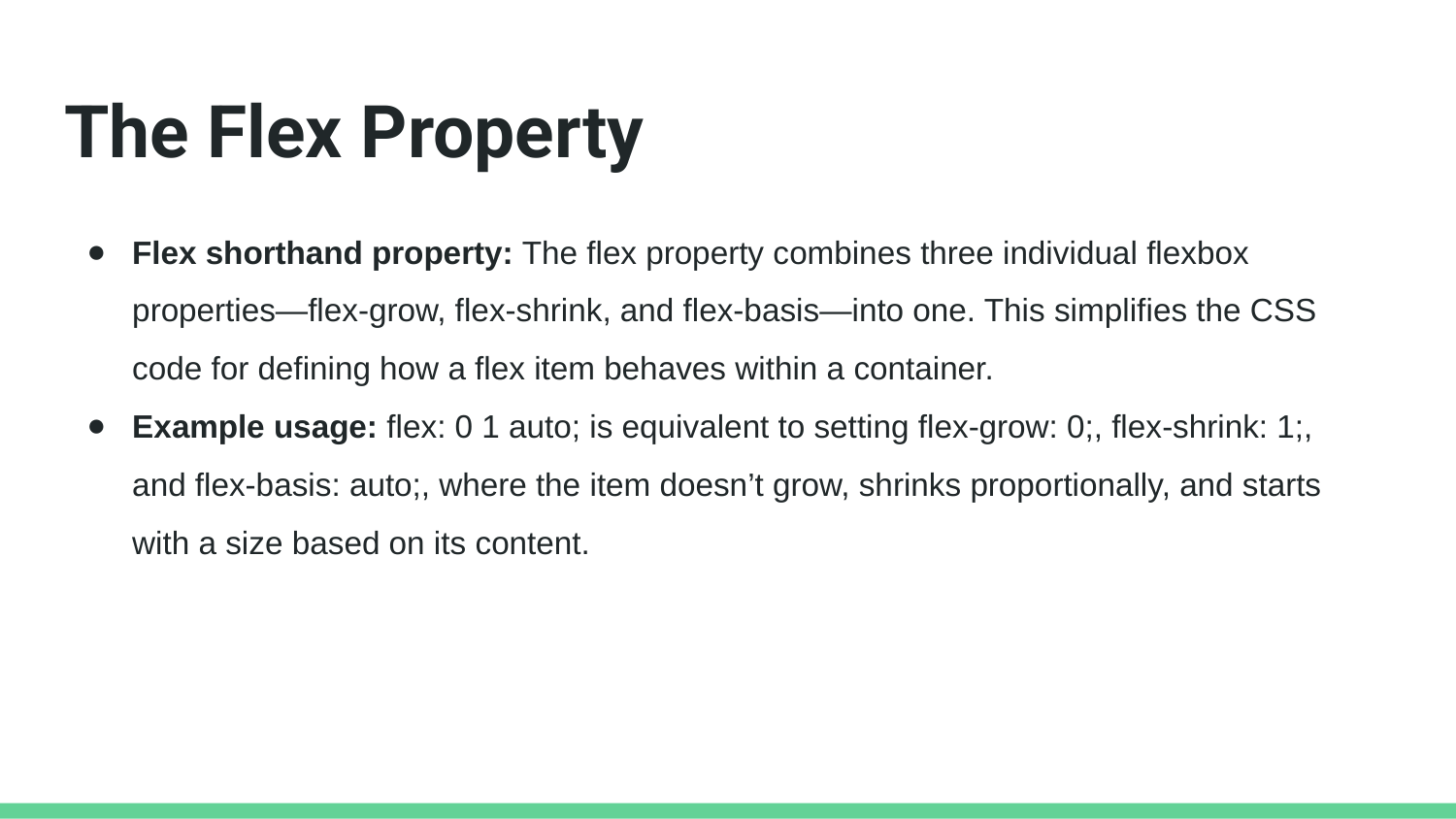

# The Flex Property

Flex shorthand property: The flex property combines three individual flexbox properties—flex-grow, flex-shrink, and flex-basis—into one. This simplifies the CSS code for defining how a flex item behaves within a container.
Example usage: flex: 0 1 auto; is equivalent to setting flex-grow: 0;, flex-shrink: 1;, and flex-basis: auto;, where the item doesn’t grow, shrinks proportionally, and starts with a size based on its content.